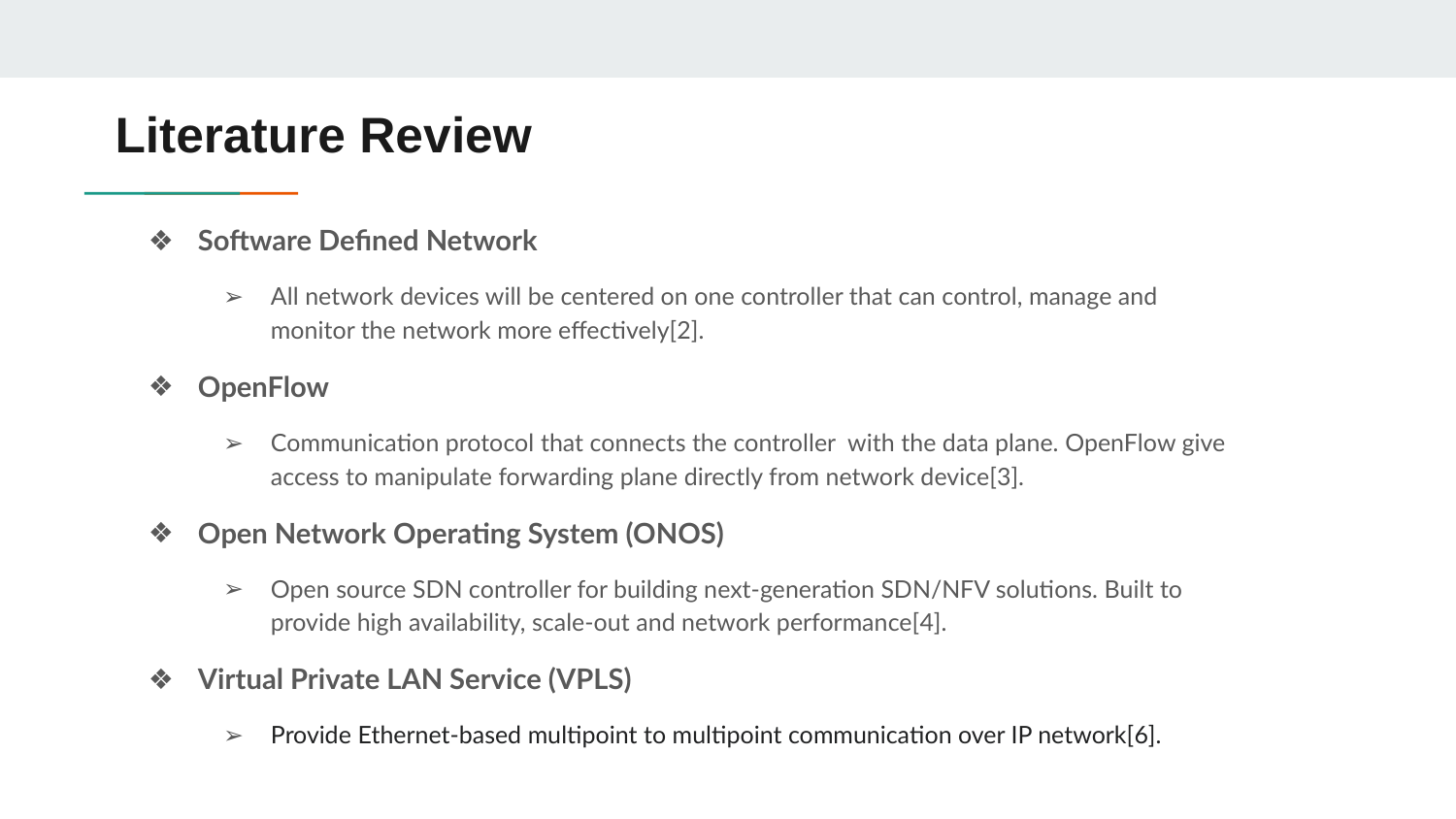

# Literature Review
Software Defined Network
All network devices will be centered on one controller that can control, manage and monitor the network more effectively[2].
OpenFlow
Communication protocol that connects the controller  with the data plane. OpenFlow give access to manipulate forwarding plane directly from network device[3].
Open Network Operating System (ONOS)
Open source SDN controller for building next-generation SDN/NFV solutions. Built to provide high availability, scale-out and network performance[4].
Virtual Private LAN Service (VPLS)
Provide Ethernet-based multipoint to multipoint communication over IP network[6].